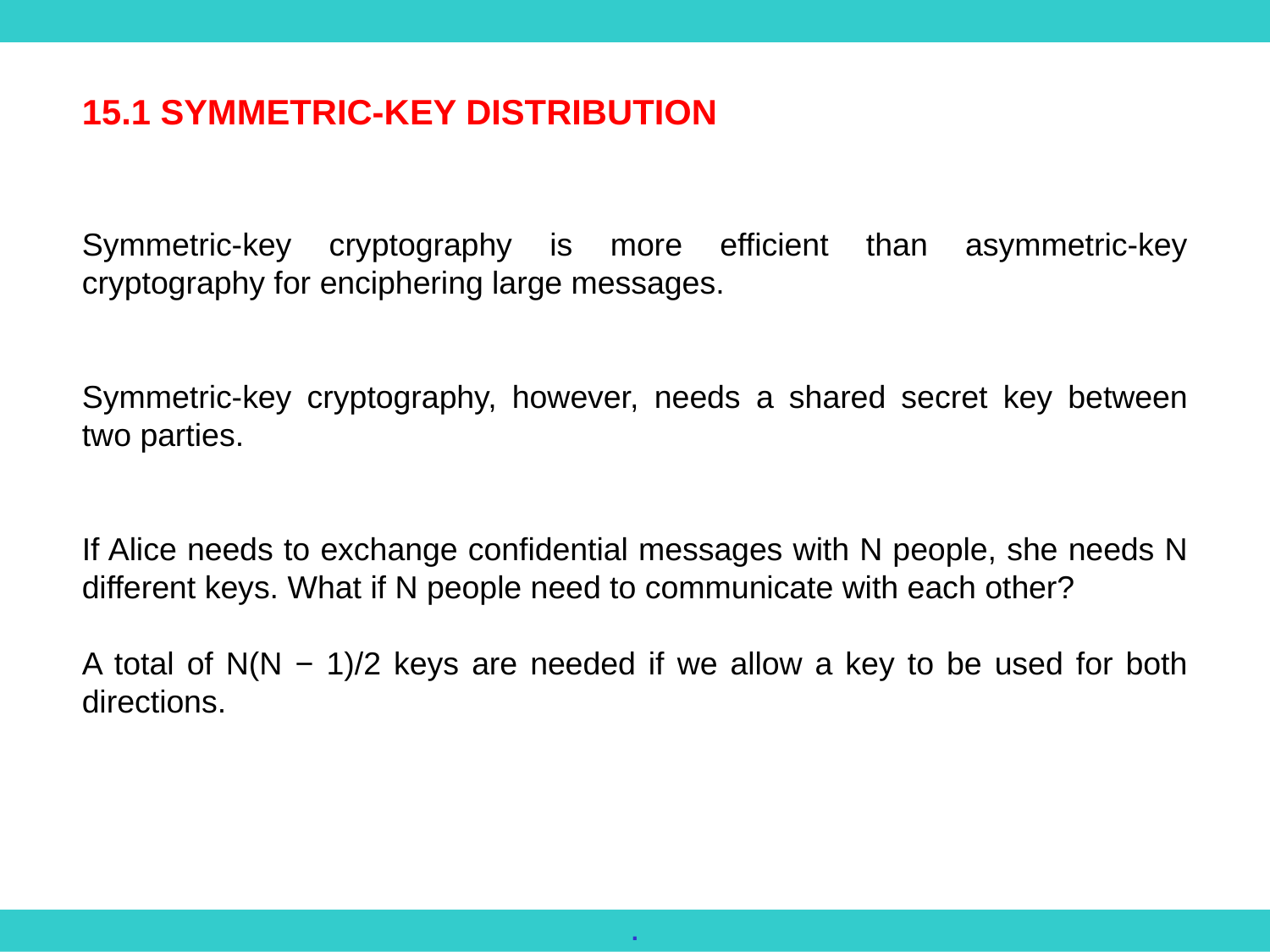

15.1 SYMMETRIC-KEY DISTRIBUTION
Symmetric-key cryptography is more efficient than asymmetric-key cryptography for enciphering large messages.

Symmetric-key cryptography, however, needs a shared secret key between two parties.

If Alice needs to exchange confidential messages with N people, she needs N different keys. What if N people need to communicate with each other?

A total of N(N − 1)/2 keys are needed if we allow a key to be used for both directions.
.